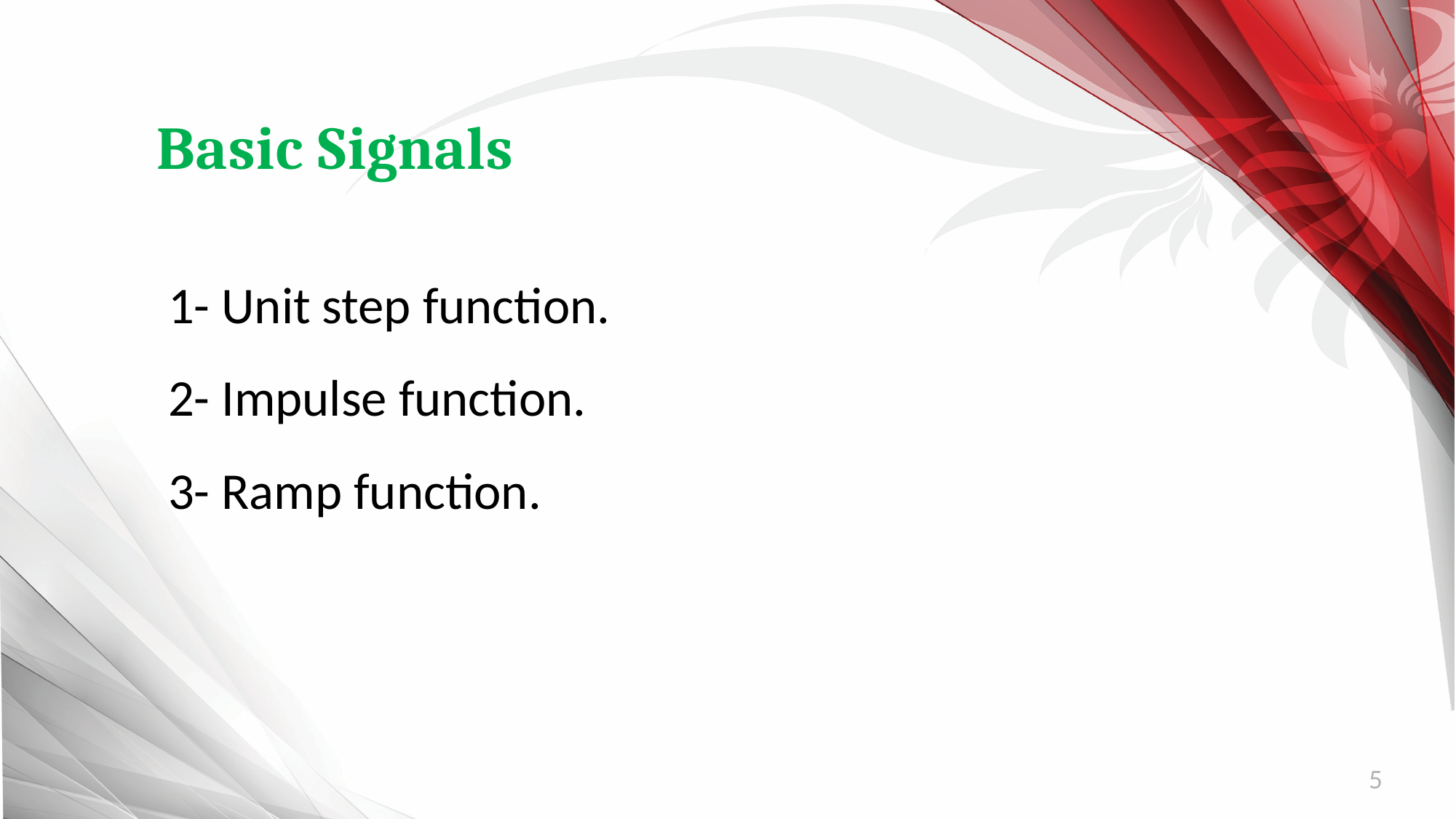

Basic Signals
1- Unit step function.
2- Impulse function.
3- Ramp function.
5